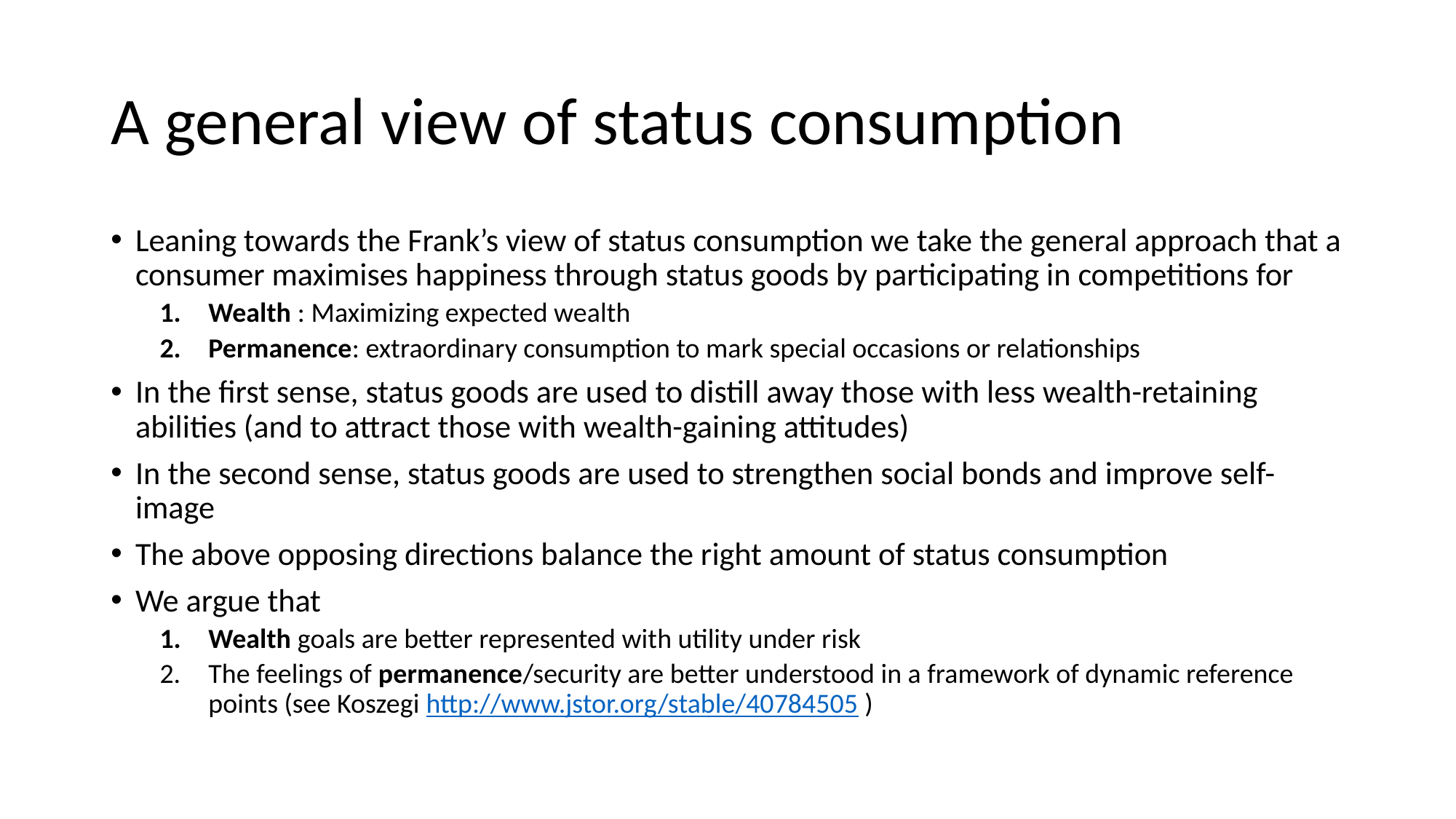

# A general view of status consumption
Leaning towards the Frank’s view of status consumption we take the general approach that a consumer maximises happiness through status goods by participating in competitions for
Wealth : Maximizing expected wealth
Permanence: extraordinary consumption to mark special occasions or relationships
In the first sense, status goods are used to distill away those with less wealth-retaining abilities (and to attract those with wealth-gaining attitudes)
In the second sense, status goods are used to strengthen social bonds and improve self-image
The above opposing directions balance the right amount of status consumption
We argue that
Wealth goals are better represented with utility under risk
The feelings of permanence/security are better understood in a framework of dynamic reference points (see Koszegi http://www.jstor.org/stable/40784505 )